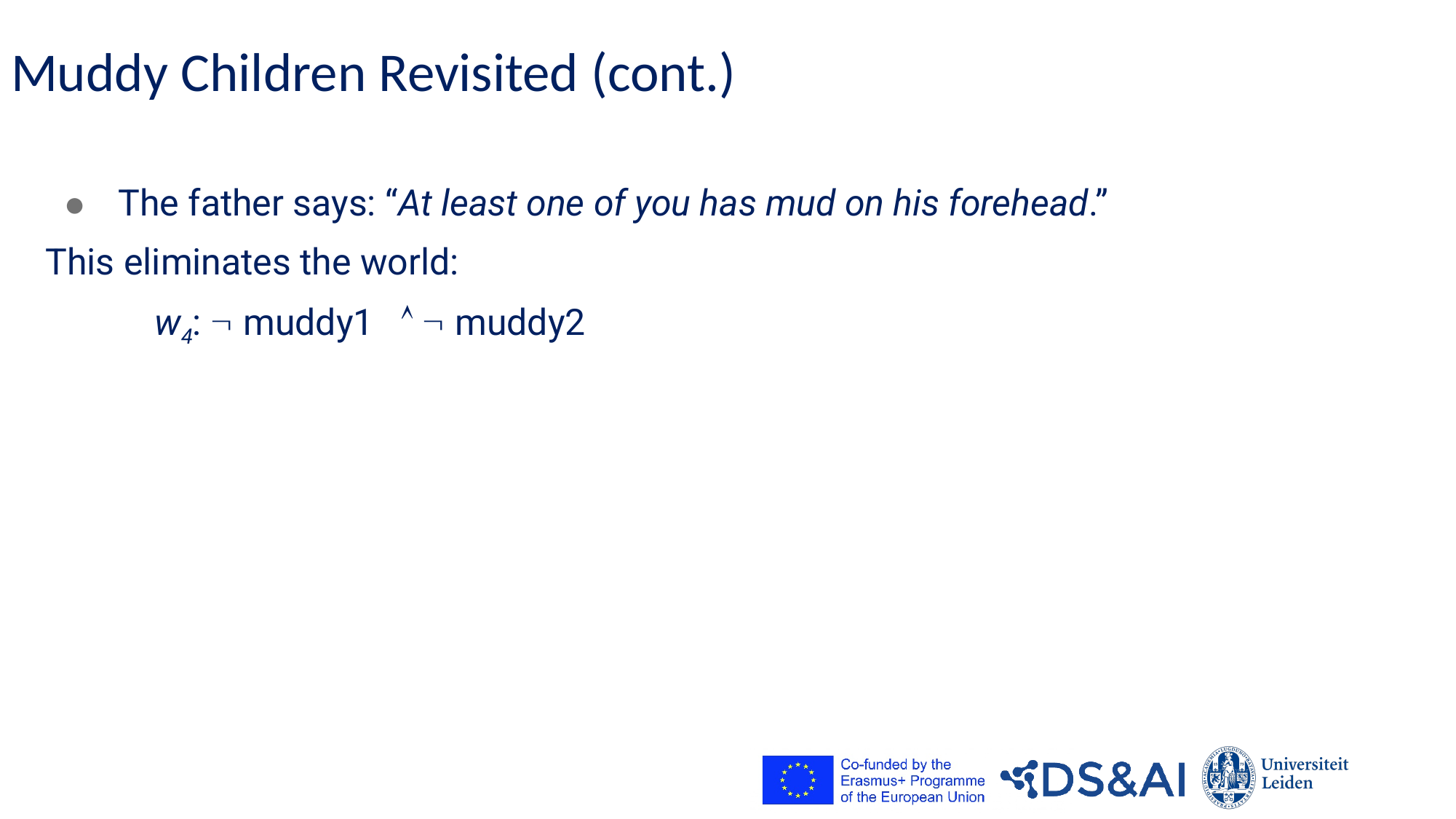

Reasoning about Knowledge
# Muddy Children Revisited (cont.)
The father says: “At least one of you has mud on his forehead.”
This eliminates the world:
	w4: ¬ muddy1  ∧ ¬ muddy2

14